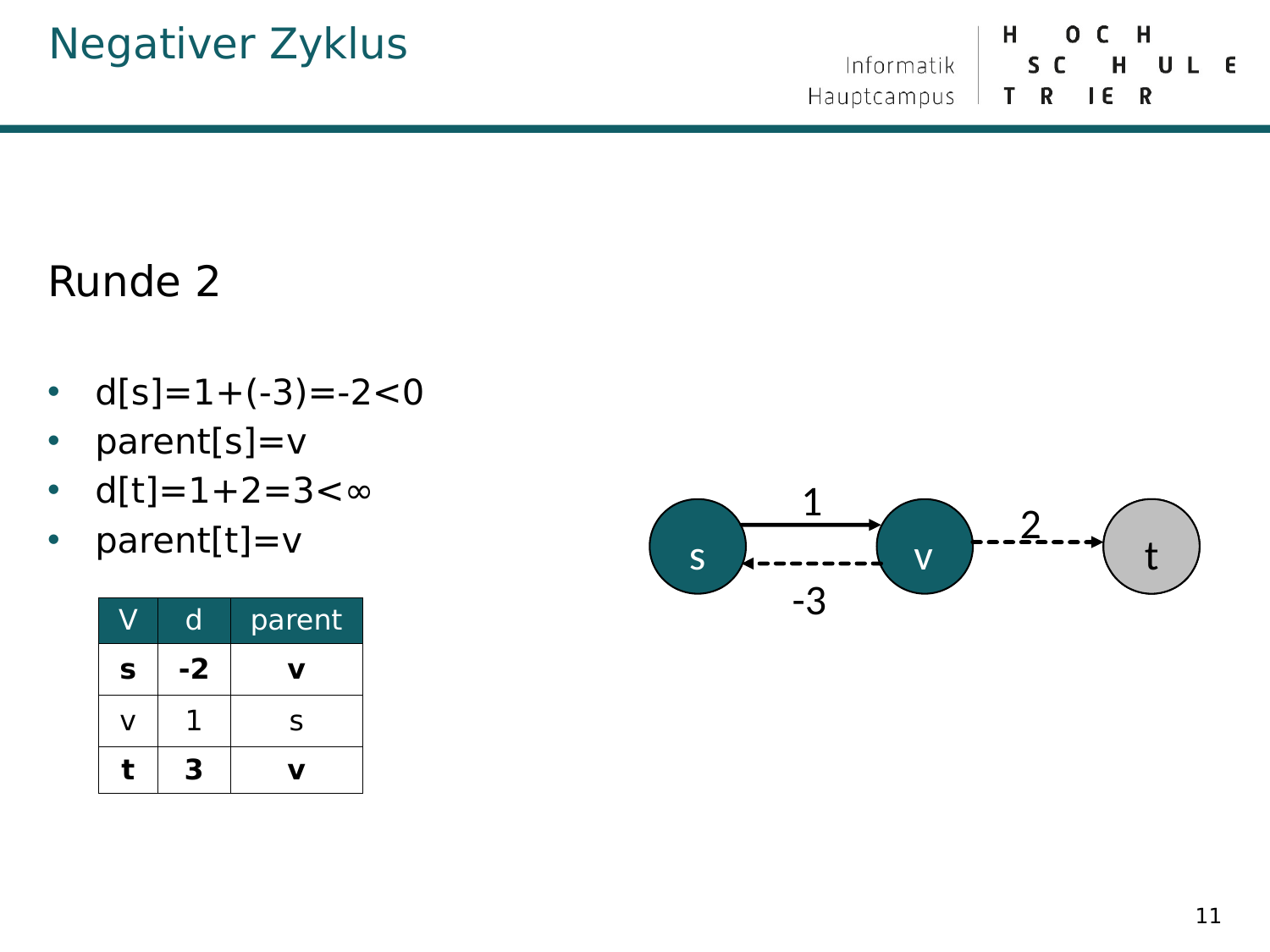

# Negativer Zyklus
Runde 2

d[s]=1+(-3)=-2<0
parent[s]=v
d[t]=1+2=3<∞
parent[t]=v

1
2

s

v

t
t

-3

| V | d | parent |
| --- | --- | --- |
| s | -2 | v |
| v | 1 | s |
| t | 3 | v |

11